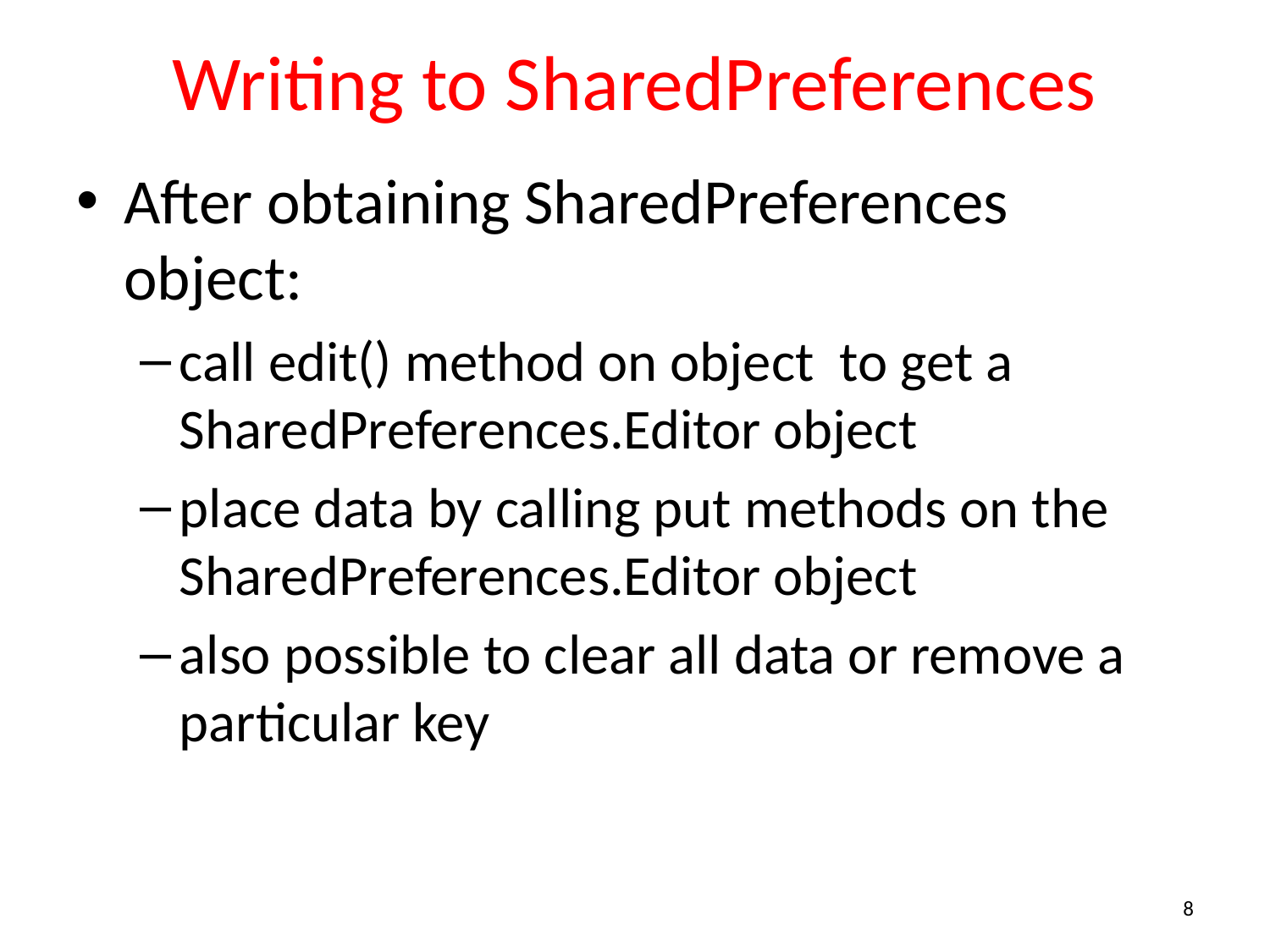

# Writing to SharedPreferences
After obtaining SharedPreferences object:
call edit() method on object  to get a SharedPreferences.Editor object
place data by calling put methods on the SharedPreferences.Editor object
also possible to clear all data or remove a particular key
8